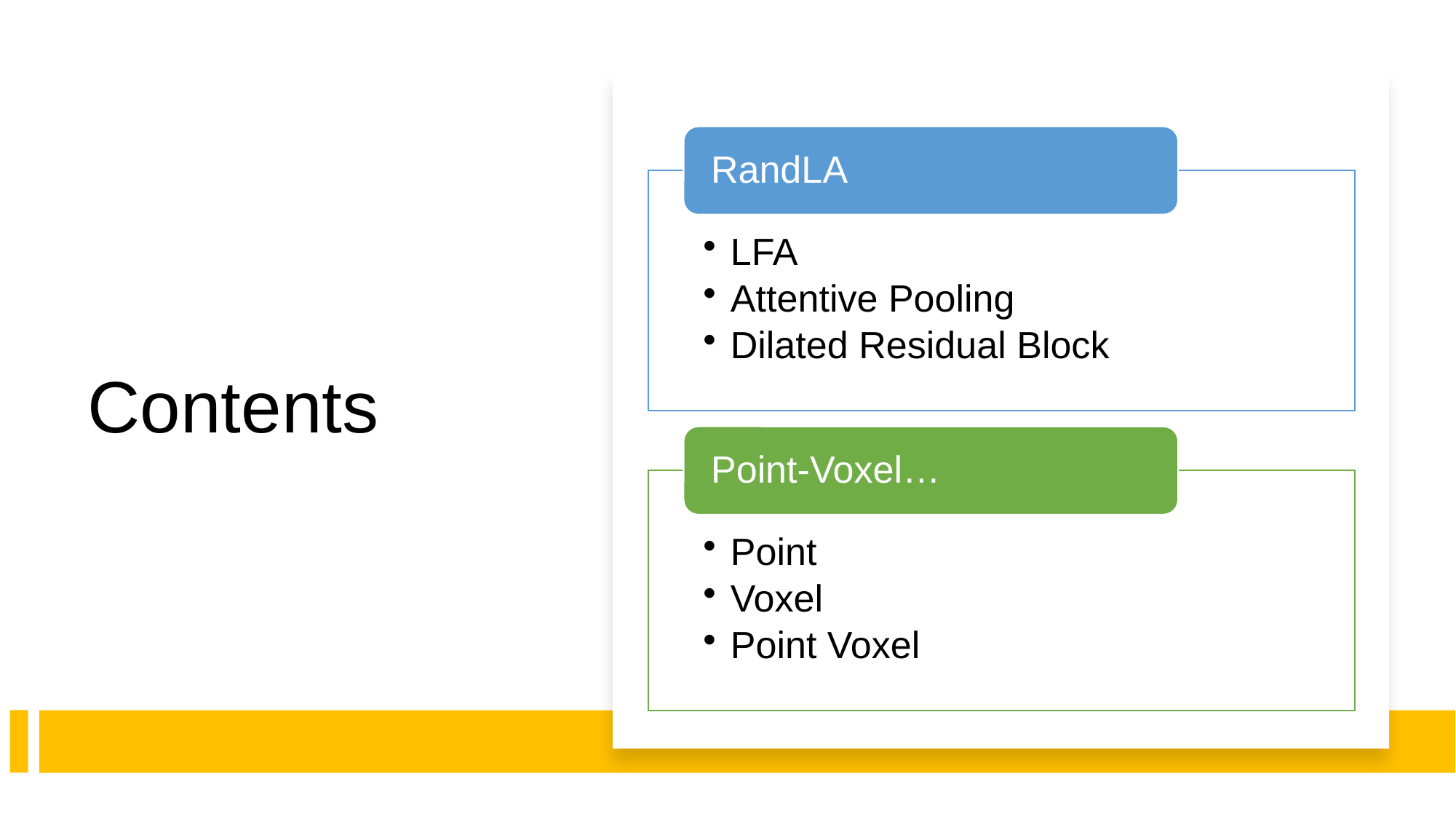

LFA
Attentive Pooling
Dilated Residual Block
RandLA
Point
Voxel
Point Voxel
Point-Voxel…
# Contents